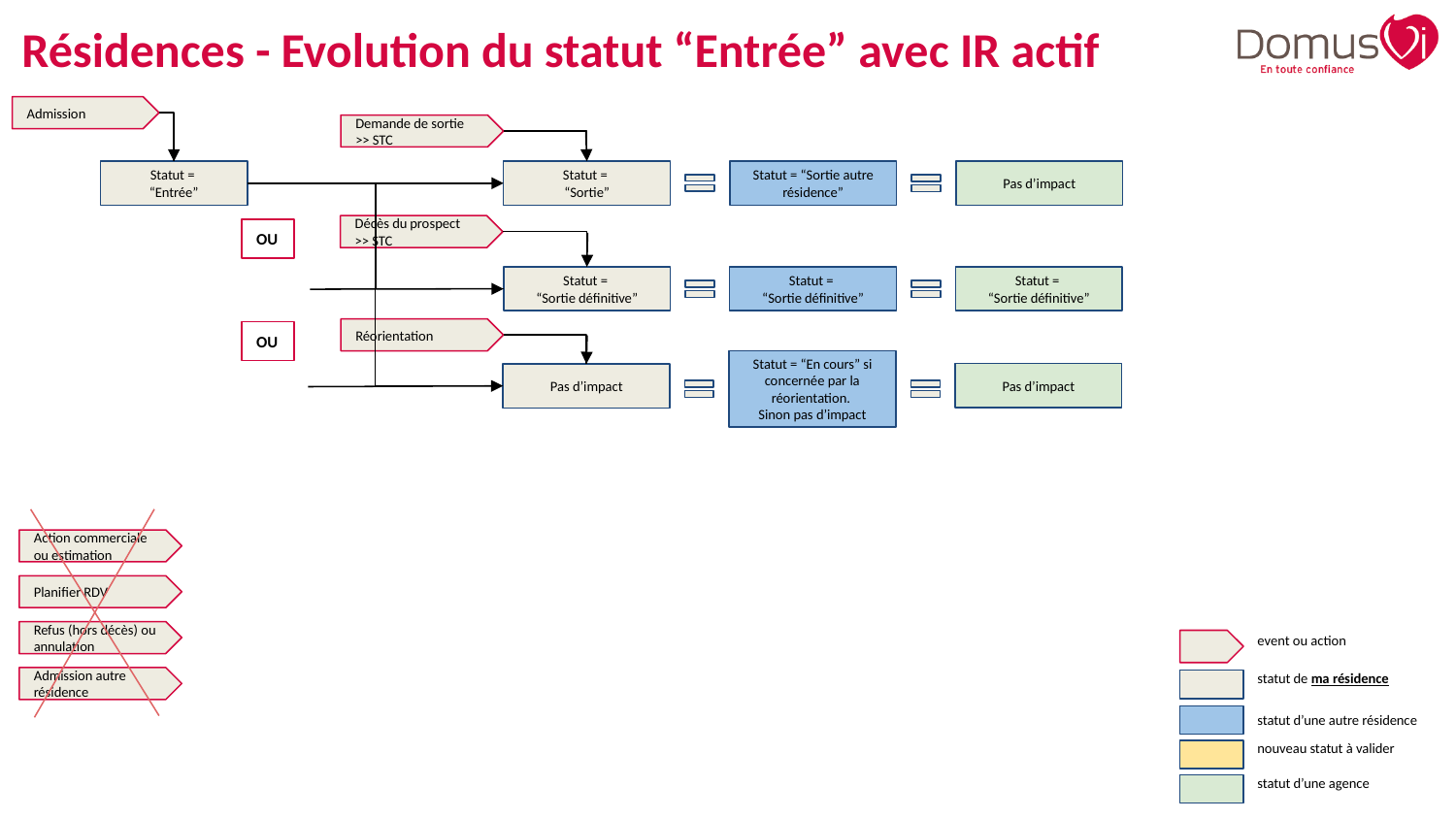

# Résidences - Evolution du statut “Entrée” avec IR actif
Admission
Demande de sortie >> STC
Statut =
“Entrée”
Statut =
“Sortie”
Statut = “Sortie autre résidence”
Pas d’impact

Décès du prospect
>> STC
OU
Statut =
“Sortie définitive”
Statut =
“Sortie définitive”
Statut =
“Sortie définitive”

Réorientation
OU
Statut = “En cours” si concernée par la réorientation.
Sinon pas d’impact
Pas d’impact
Pas d’impact

Action commerciale ou estimation
Planifier RDV
Refus (hors décès) ou annulation
event ou action

statut de ma résidence

statut d’une autre résidence

nouveau statut à valider

statut d’une agence

Admission autre résidence